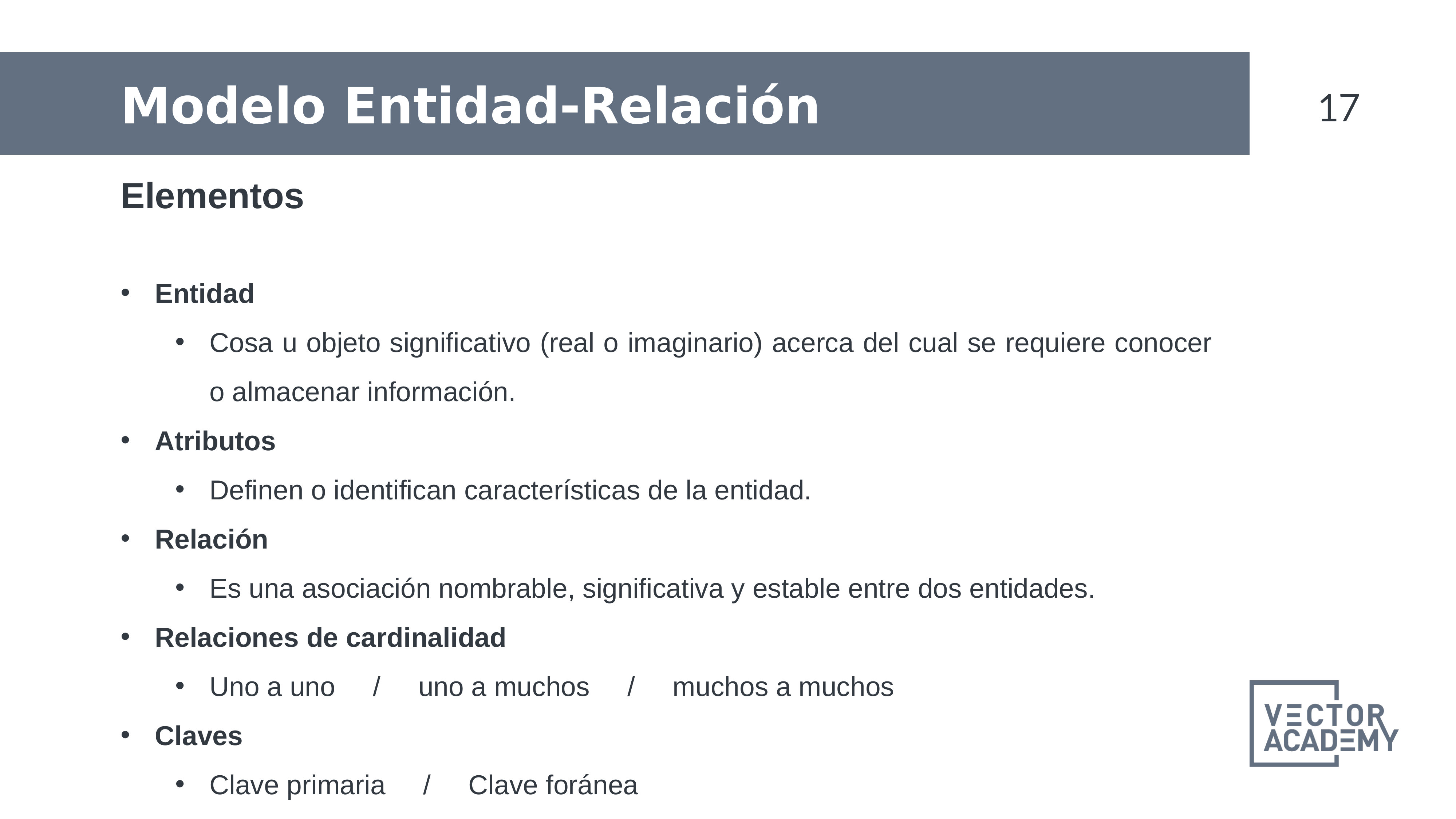

Modelo Entidad-Relación
Elementos

Entidad
Cosa u objeto significativo (real o imaginario) acerca del cual se requiere conocer o almacenar información.
Atributos
Definen o identifican características de la entidad.
Relación
Es una asociación nombrable, significativa y estable entre dos entidades.
Relaciones de cardinalidad
Uno a uno     /     uno a muchos     /     muchos a muchos
Claves
Clave primaria     /     Clave foránea